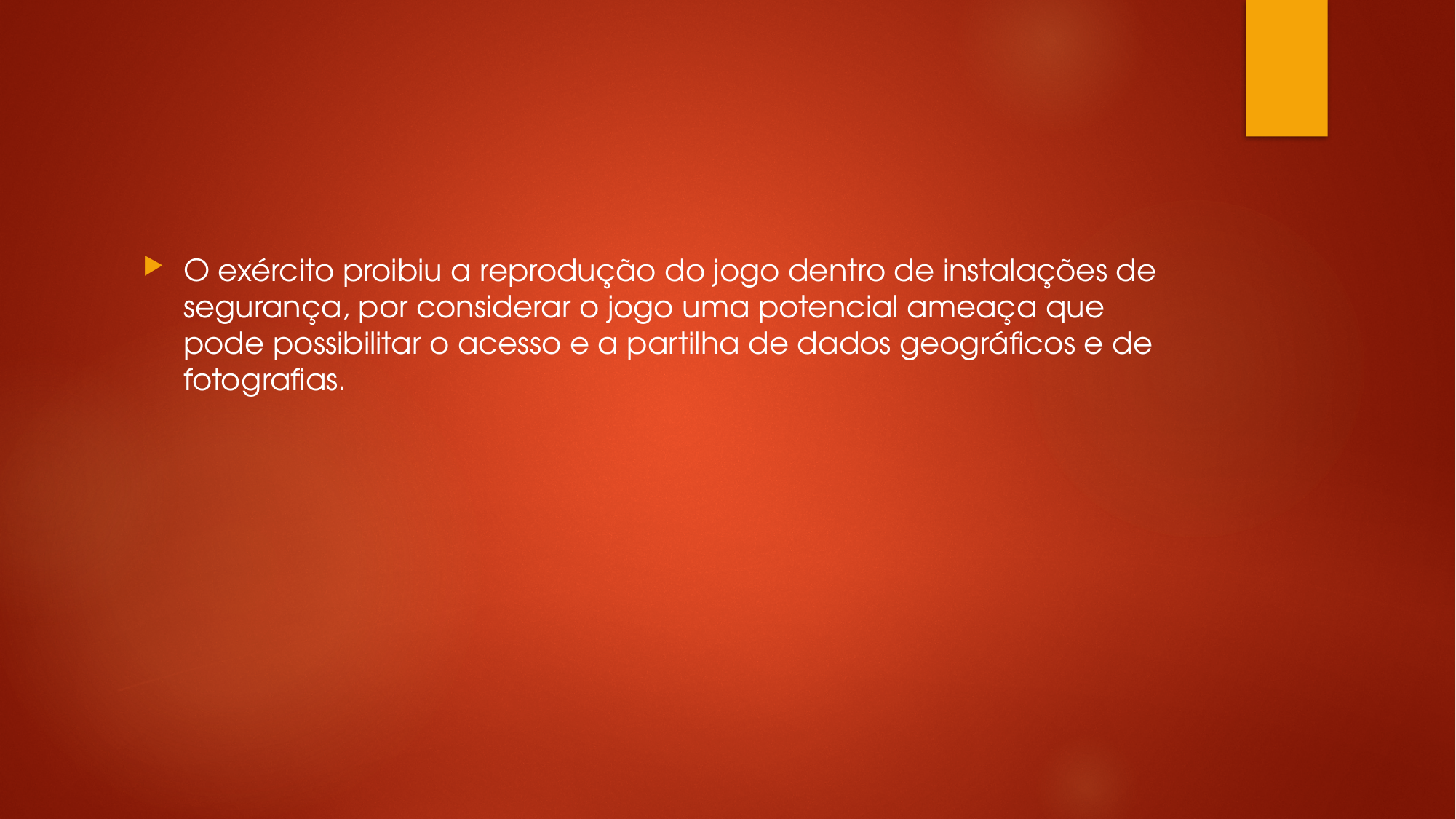

#
O exército proibiu a reprodução do jogo dentro de instalações de segurança, por considerar o jogo uma potencial ameaça que pode possibilitar o acesso e a partilha de dados geográficos e de fotografias.